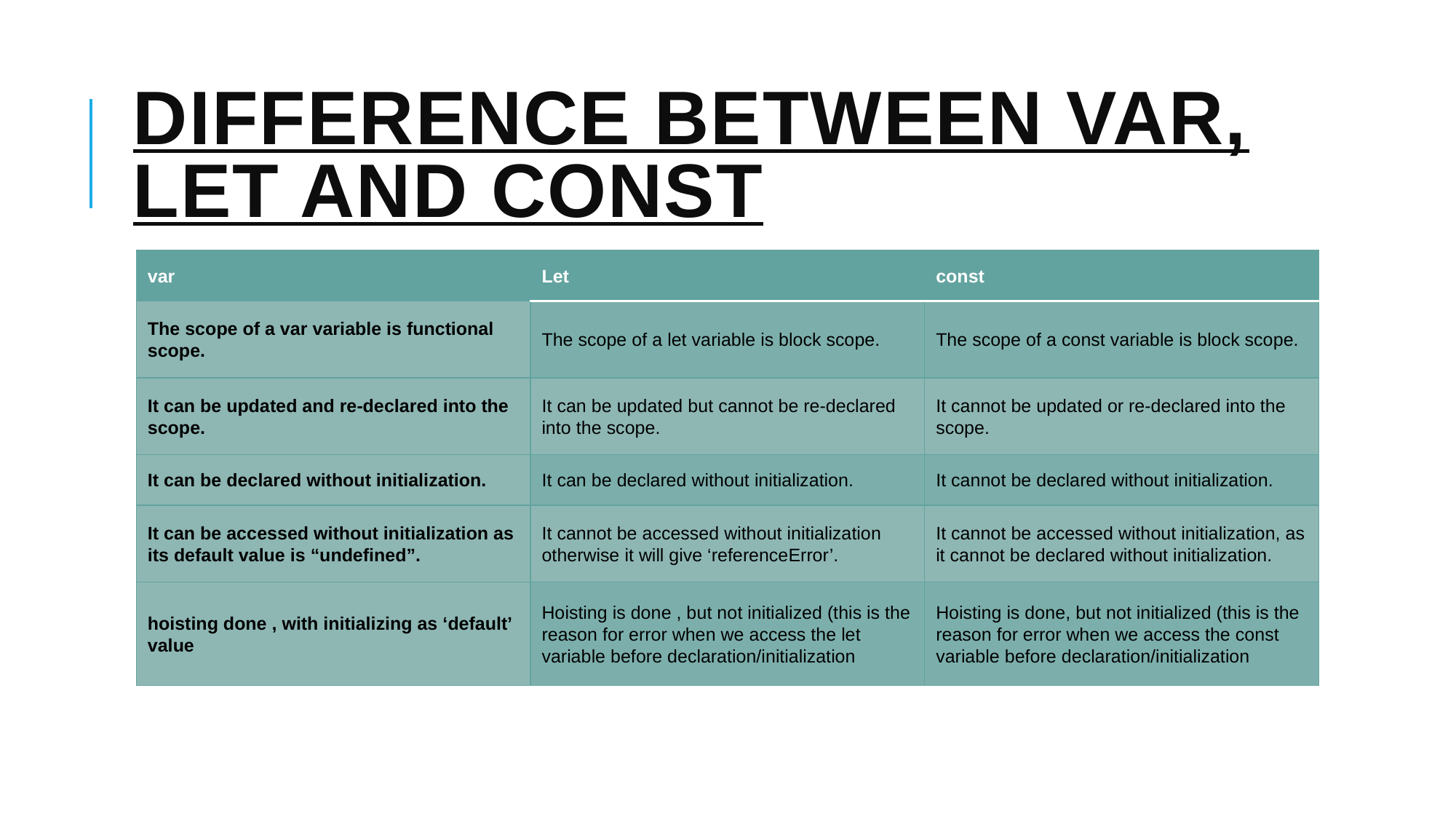

# Difference between var, let and const
| var | Let | const |
| --- | --- | --- |
| The scope of a var variable is functional scope. | The scope of a let variable is block scope. | The scope of a const variable is block scope. |
| It can be updated and re-declared into the scope. | It can be updated but cannot be re-declared into the scope. | It cannot be updated or re-declared into the scope. |
| It can be declared without initialization. | It can be declared without initialization. | It cannot be declared without initialization. |
| It can be accessed without initialization as its default value is “undefined”. | It cannot be accessed without initialization otherwise it will give ‘referenceError’. | It cannot be accessed without initialization, as it cannot be declared without initialization. |
| hoisting done , with initializing as ‘default’ value | Hoisting is done , but not initialized (this is the reason for error when we access the let variable before declaration/initialization | Hoisting is done, but not initialized (this is the reason for error when we access the const variable before declaration/initialization |